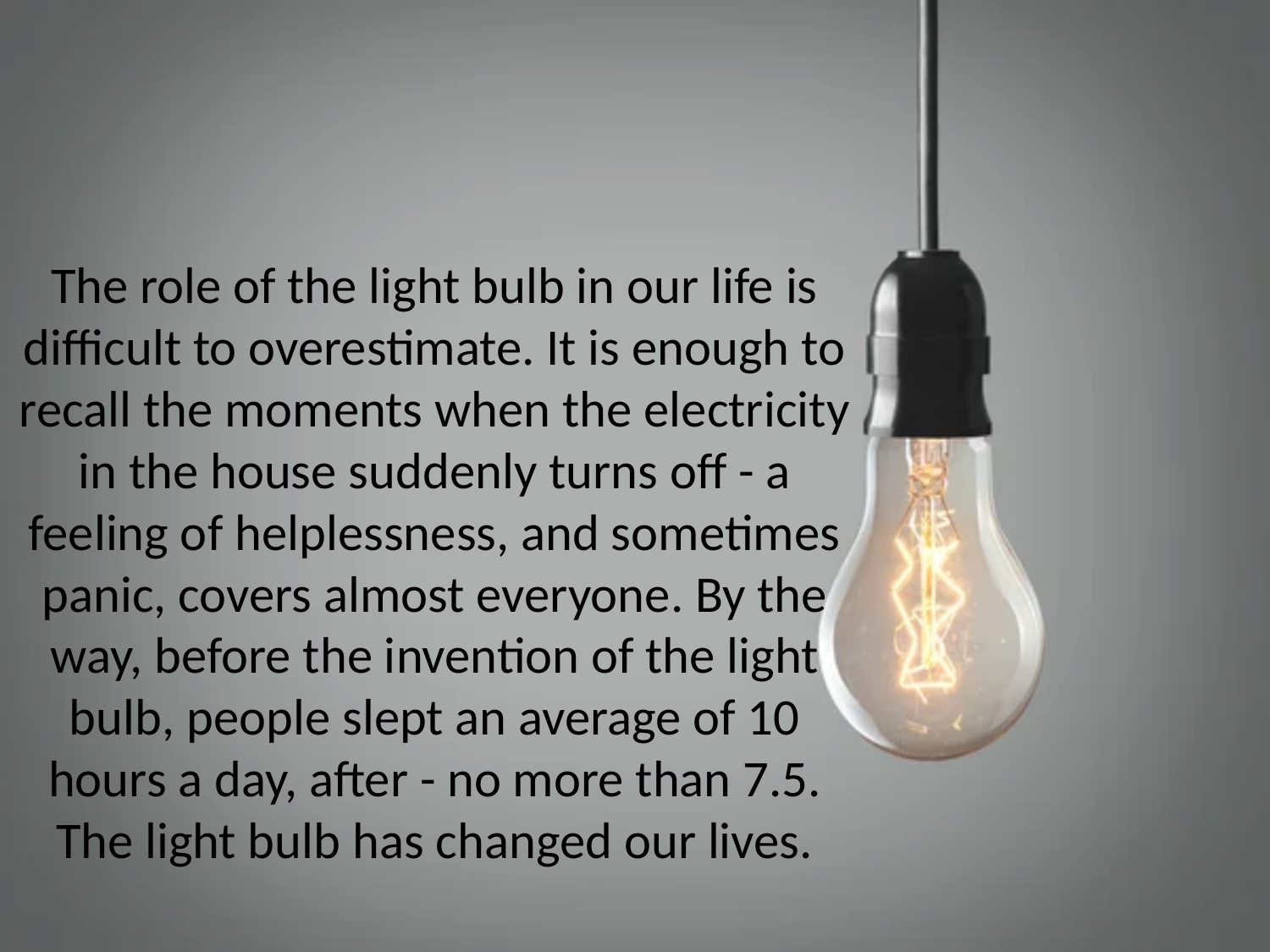

#
The role of the light bulb in our life is difficult to overestimate. It is enough to recall the moments when the electricity in the house suddenly turns off - a feeling of helplessness, and sometimes panic, covers almost everyone. By the way, before the invention of the light bulb, people slept an average of 10 hours a day, after - no more than 7.5. The light bulb has changed our lives.